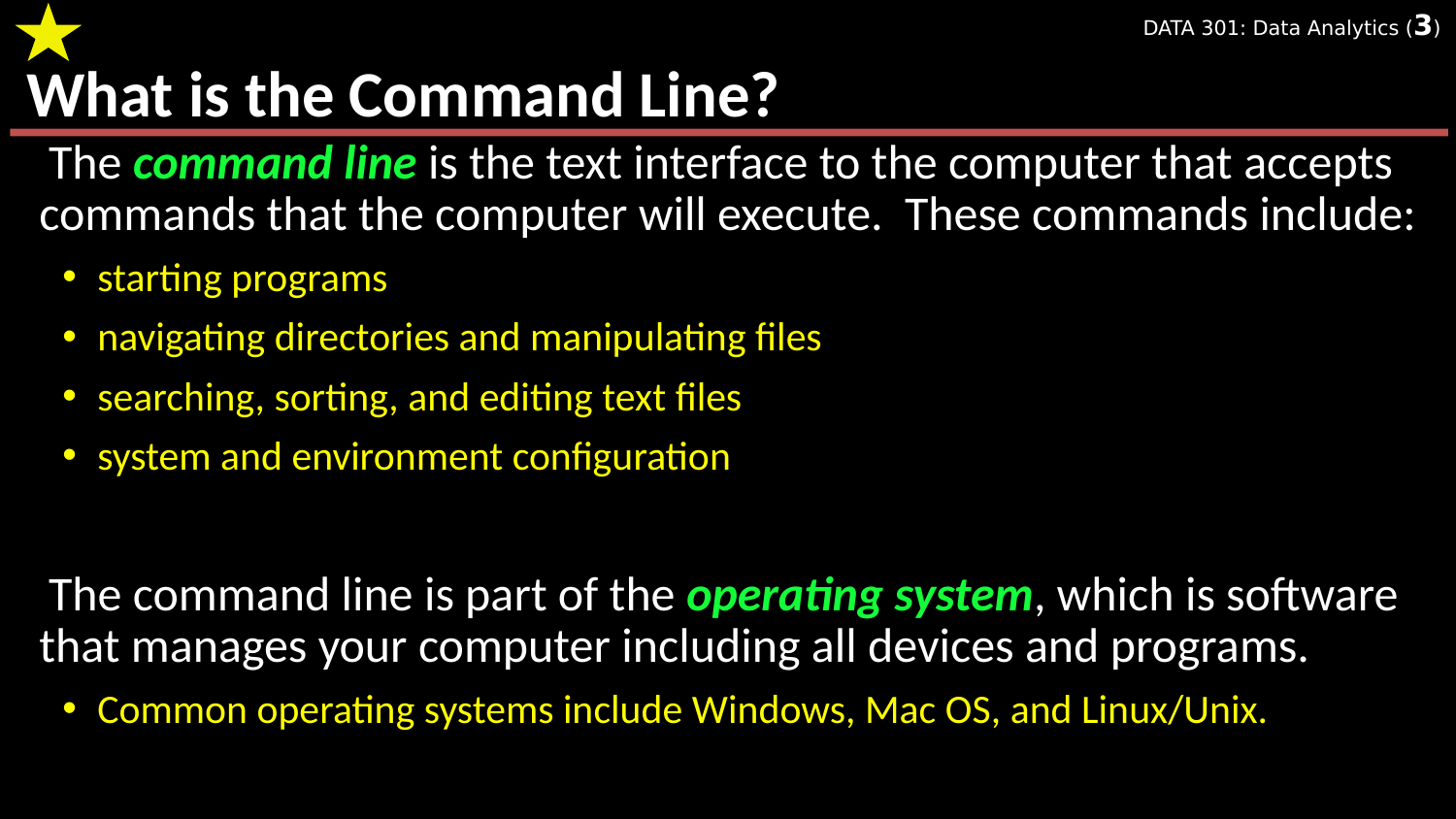

# What is the Command Line?

The command line is the text interface to the computer that accepts commands that the computer will execute.  These commands include:
starting programs
navigating directories and manipulating files
searching, sorting, and editing text files
system and environment configuration

The command line is part of the operating system, which is software that manages your computer including all devices and programs.
Common operating systems include Windows, Mac OS, and Linux/Unix.